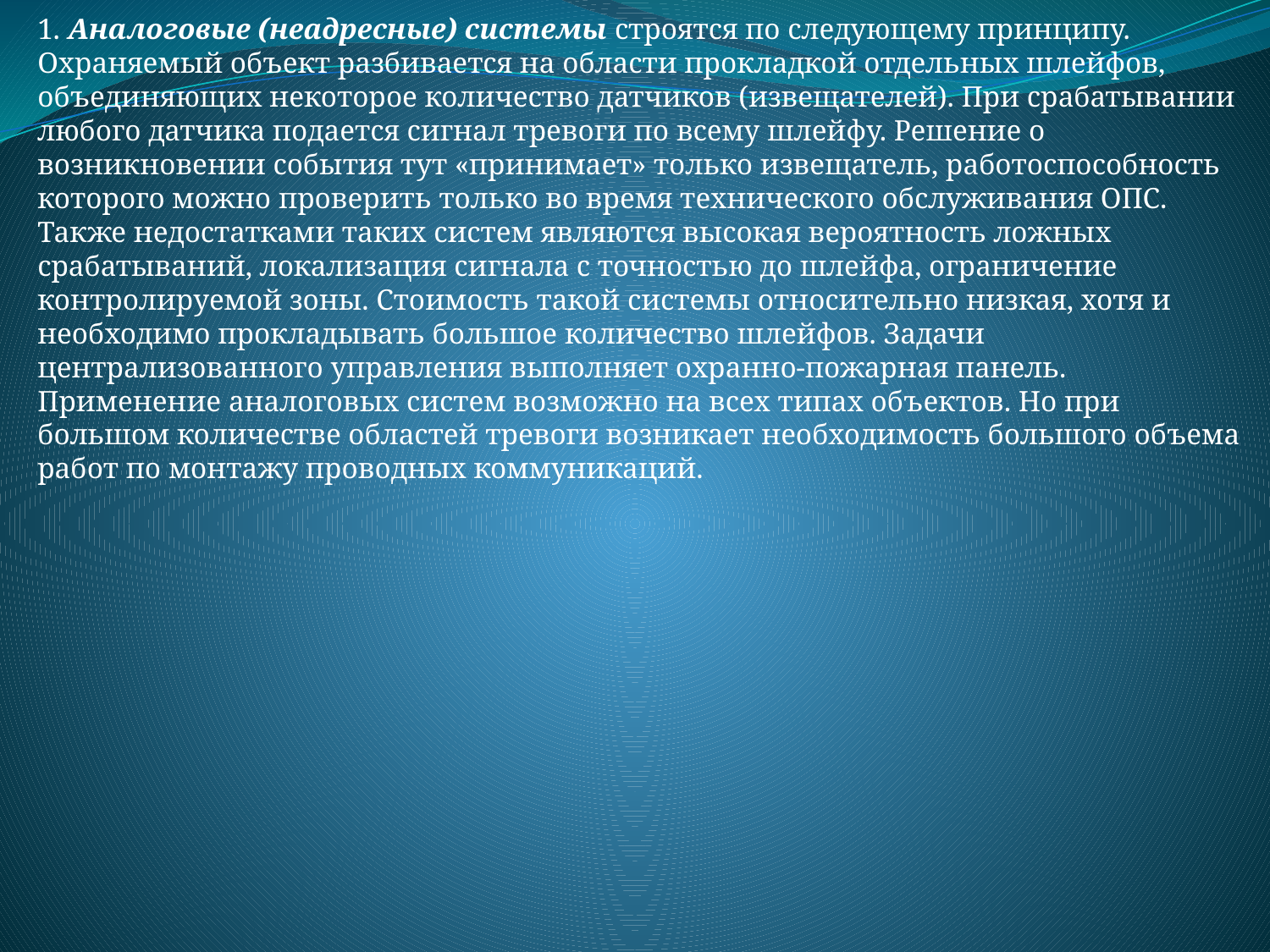

1. Аналоговые (неадресные) системы строятся по следующему принципу. Охраняемый объект разбивается на области прокладкой отдельных шлейфов, объединяющих некоторое количество датчиков (извещателей). При срабатывании любого датчика подается сигнал тревоги по всему шлейфу. Решение о возникновении события тут «принимает» только извещатель, работоспособность которого можно проверить только во время технического обслуживания ОПС. Также недостатками таких систем являются высокая вероятность ложных срабатываний, локализация сигнала с точностью до шлейфа, ограничение контролируемой зоны. Стоимость такой системы относительно низкая, хотя и необходимо прокладывать большое количество шлейфов. Задачи централизованного управления выполняет охранно-пожарная панель. Применение аналоговых систем возможно на всех типах объектов. Но при большом количестве областей тревоги возникает необходимость большого объема работ по монтажу проводных коммуникаций.